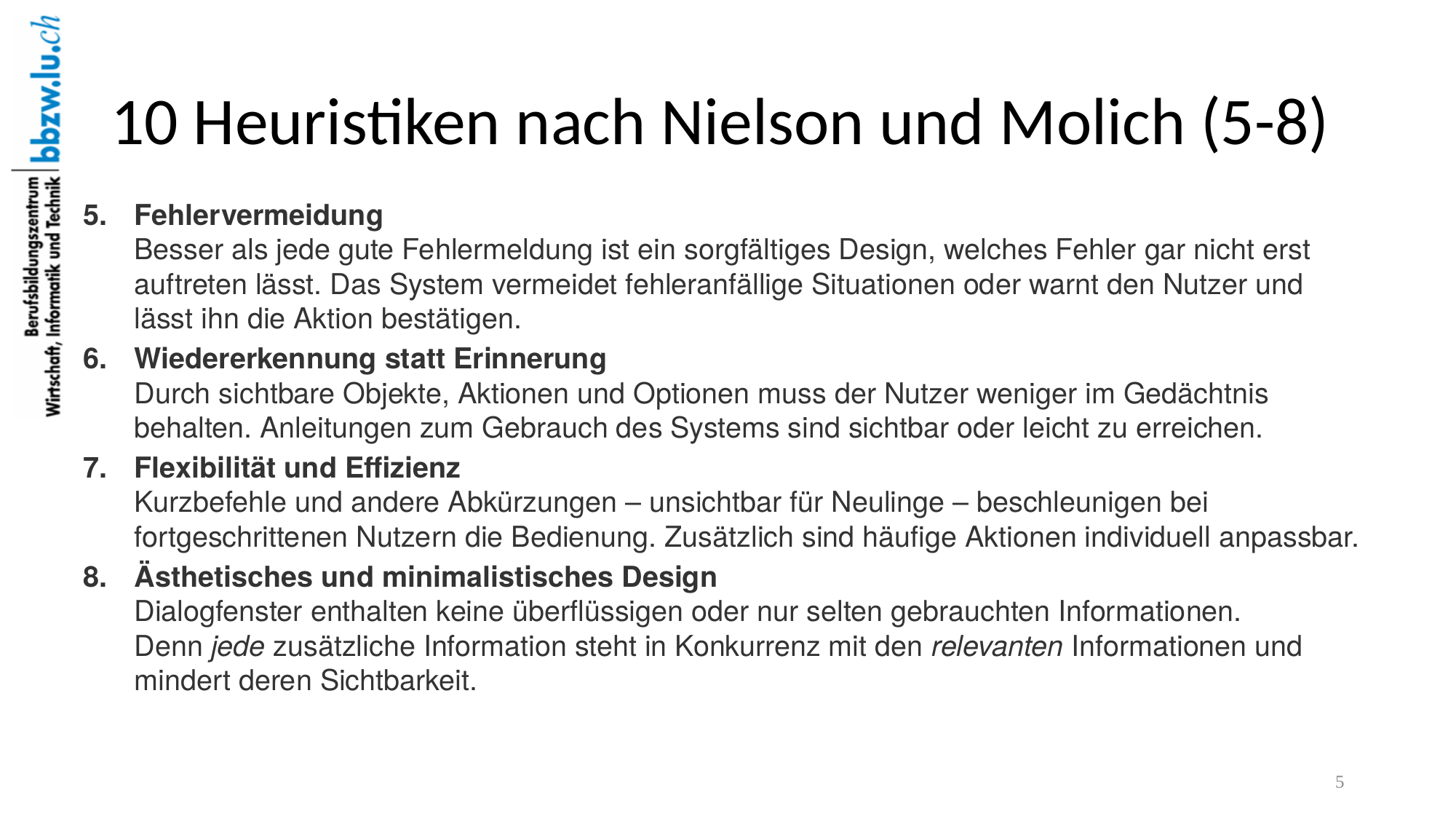

# 10 Heuristiken nach Nielson und Molich (5-8)
Fehlervermeidung
Besser als jede gute Fehlermeldung ist ein sorgfältiges Design, welches Fehler gar nicht erst auftreten lässt. Das System vermeidet fehleranfällige Situationen oder warnt den Nutzer und lässt ihn die Aktion bestätigen.
Wiedererkennung statt Erinnerung
Durch sichtbare Objekte, Aktionen und Optionen muss der Nutzer weniger im Gedächtnis behalten. Anleitungen zum Gebrauch des Systems sind sichtbar oder leicht zu erreichen.
Flexibilität und Effizienz
Kurzbefehle und andere Abkürzungen – unsichtbar für Neulinge – beschleunigen bei fortgeschrittenen Nutzern die Bedienung. Zusätzlich sind häufige Aktionen individuell anpassbar.
Ästhetisches und minimalistisches Design
Dialogfenster enthalten keine überflüssigen oder nur selten gebrauchten Informationen. Denn jede zusätzliche Information steht in Konkurrenz mit den relevanten Informationen und mindert deren Sichtbarkeit.

5